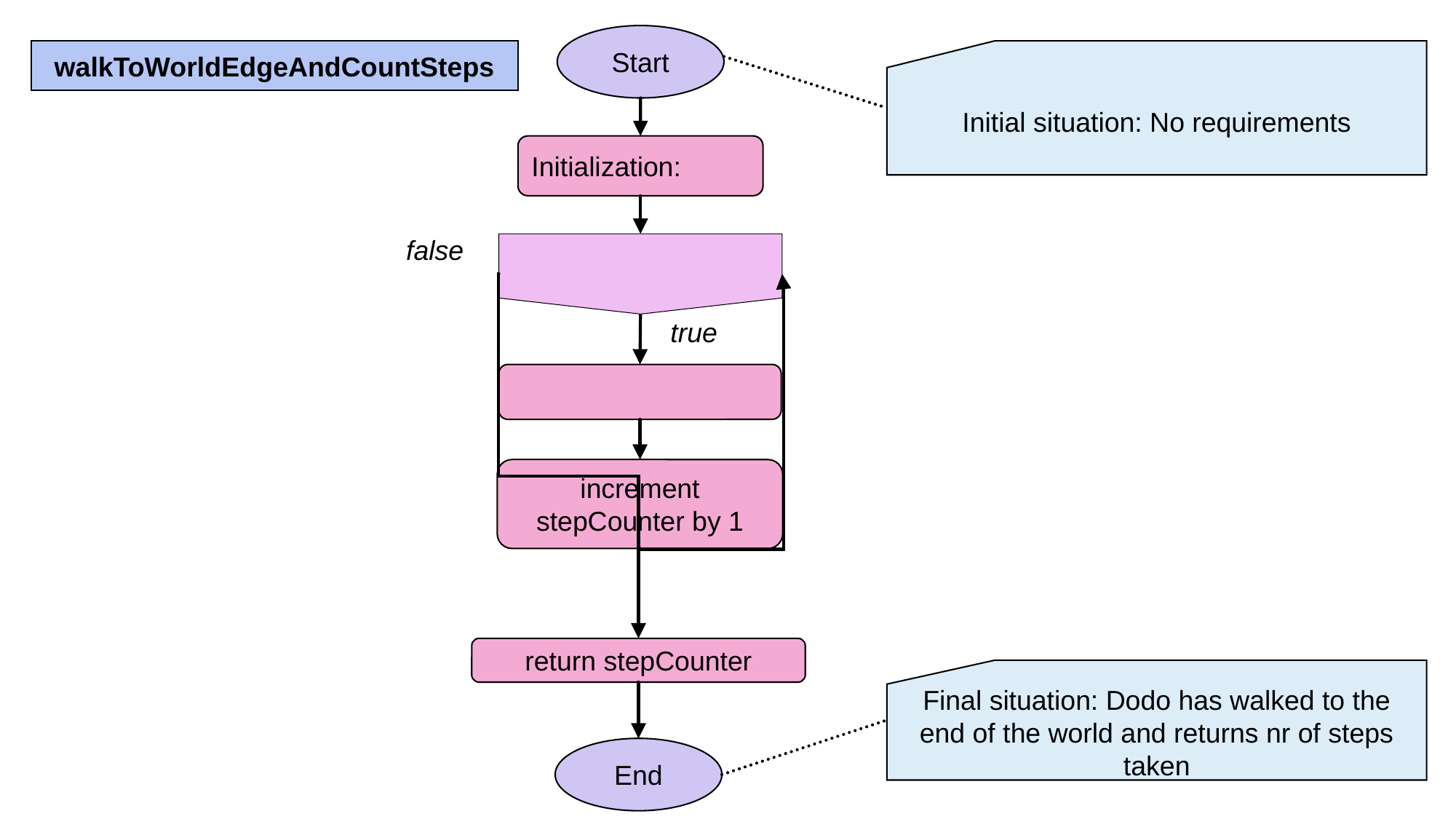

Start
walkToWorldEdgeAndCountSteps
Initial situation: No requirements
Initialization:
false

true

increment stepCounter by 1
return stepCounter
Final situation: Dodo has walked to the end of the world and returns nr of steps taken
End